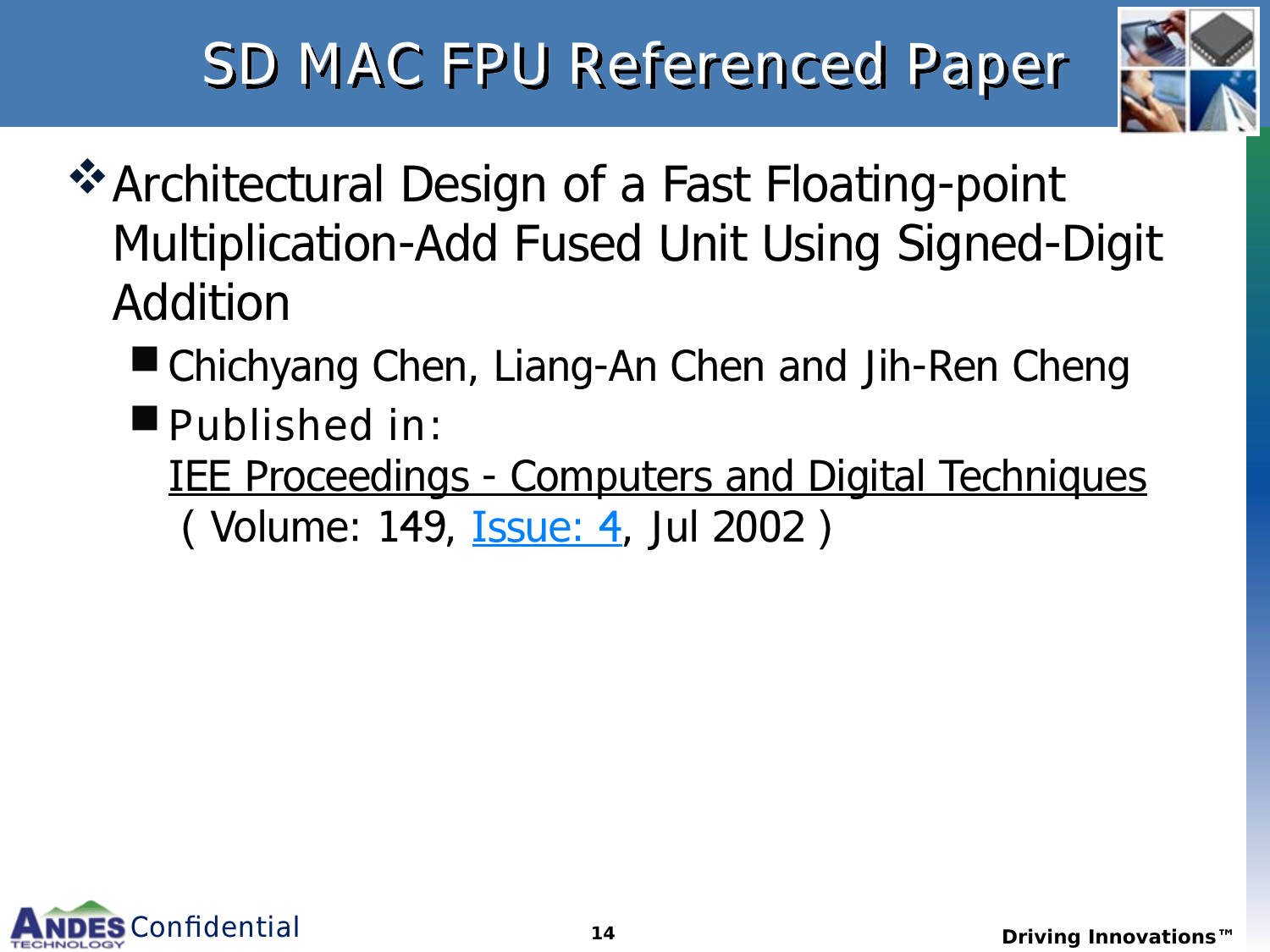

# SD MAC FPU Referenced Paper
Architectural Design of a Fast Floating-point Multiplication-Add Fused Unit Using Signed-Digit Addition
Chichyang Chen, Liang-An Chen and Jih-Ren Cheng
Published in: IEE Proceedings - Computers and Digital Techniques ( Volume: 149, Issue: 4, Jul 2002 )